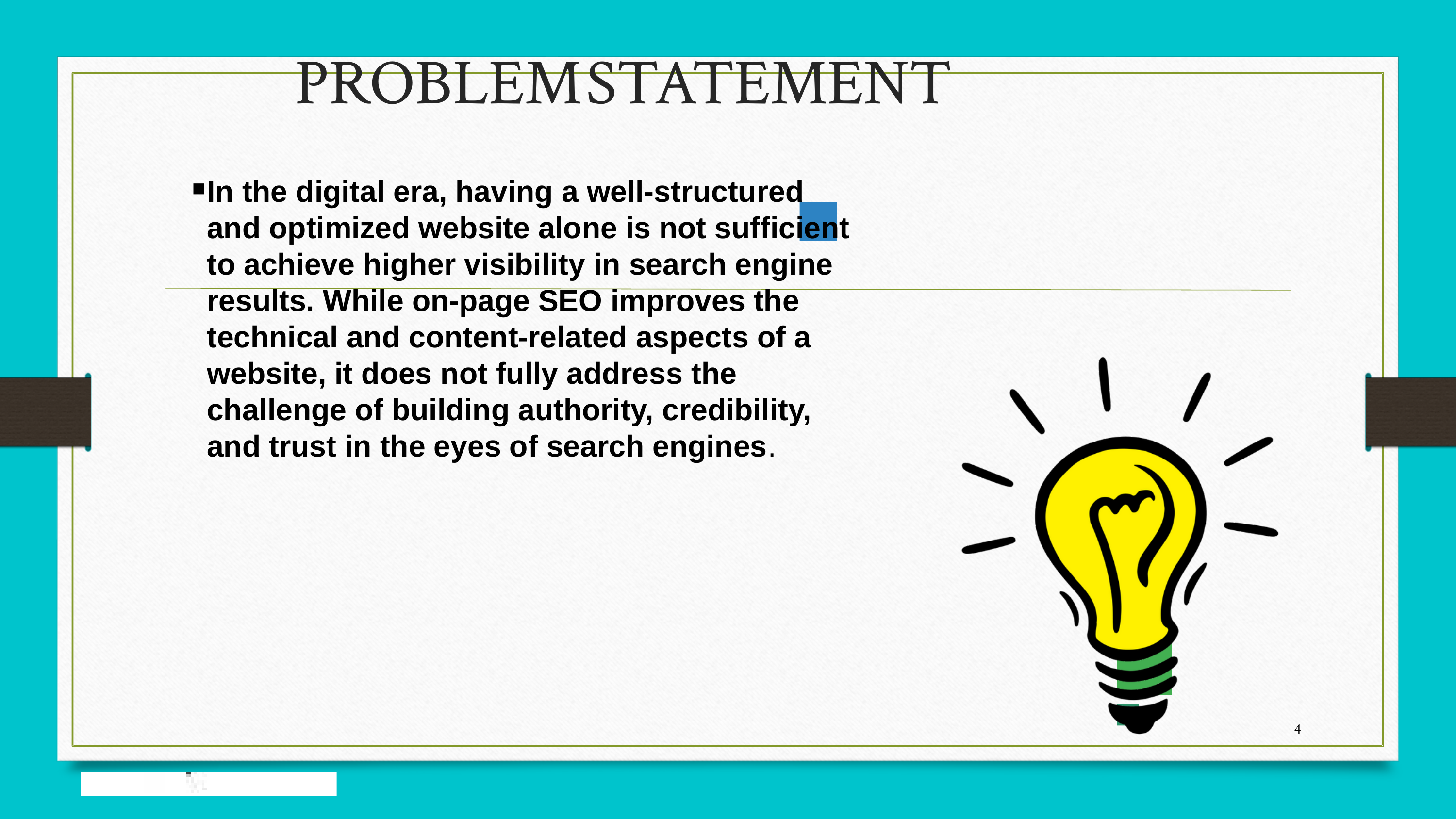

PROBLEM	STATEMENT

In the digital era, having a well-structured and optimized website alone is not sufficient to achieve higher visibility in search engine results. While on-page SEO improves the technical and content-related aspects of a website, it does not fully address the challenge of building authority, credibility, and trust in the eyes of search engines.

4